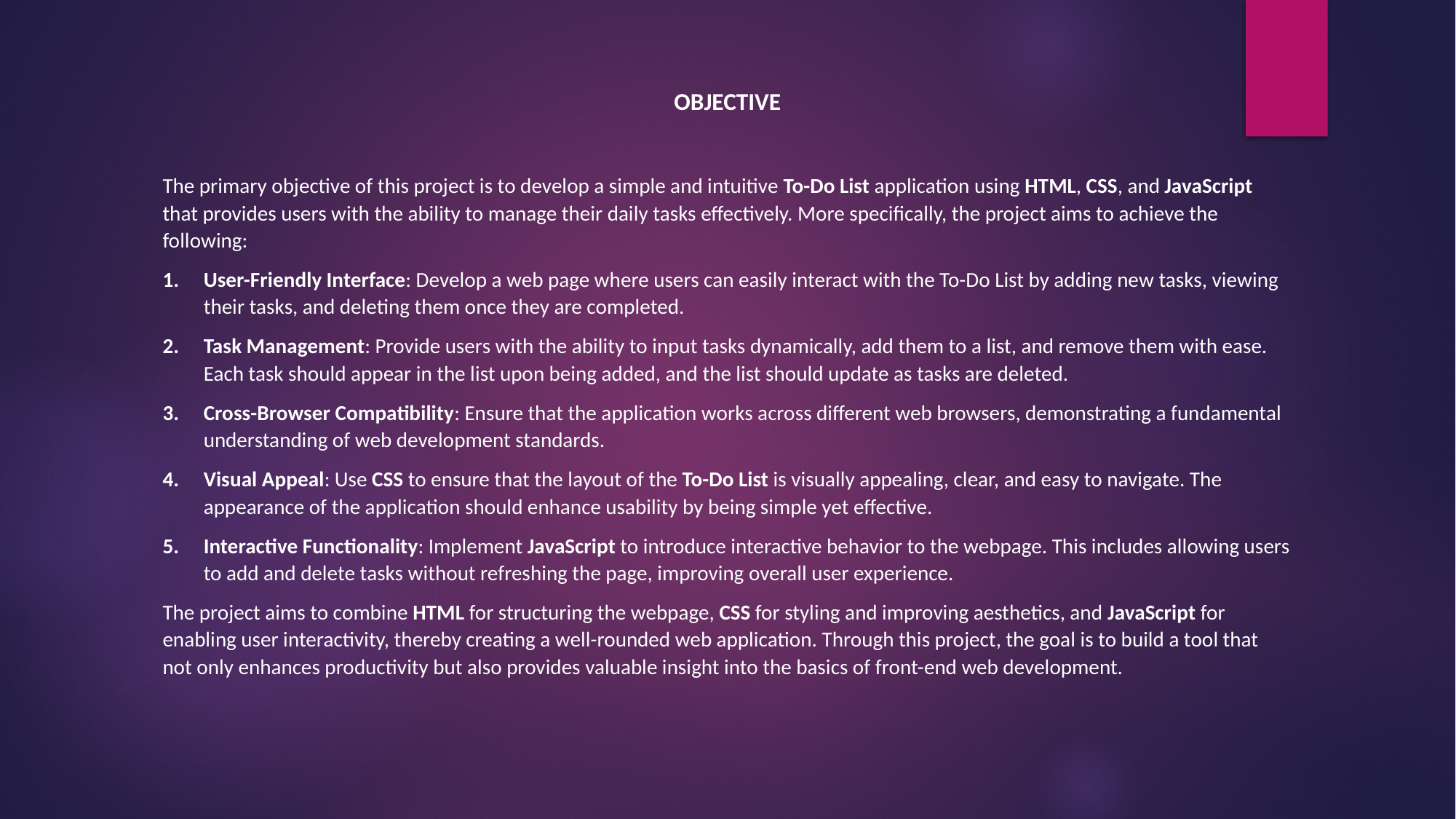

OBJECTIVE

The primary objective of this project is to develop a simple and intuitive To-Do List application using HTML, CSS, and JavaScript that provides users with the ability to manage their daily tasks effectively. More specifically, the project aims to achieve the following:
User-Friendly Interface: Develop a web page where users can easily interact with the To-Do List by adding new tasks, viewing their tasks, and deleting them once they are completed.
Task Management: Provide users with the ability to input tasks dynamically, add them to a list, and remove them with ease. Each task should appear in the list upon being added, and the list should update as tasks are deleted.
Cross-Browser Compatibility: Ensure that the application works across different web browsers, demonstrating a fundamental understanding of web development standards.
Visual Appeal: Use CSS to ensure that the layout of the To-Do List is visually appealing, clear, and easy to navigate. The appearance of the application should enhance usability by being simple yet effective.
Interactive Functionality: Implement JavaScript to introduce interactive behavior to the webpage. This includes allowing users to add and delete tasks without refreshing the page, improving overall user experience.
The project aims to combine HTML for structuring the webpage, CSS for styling and improving aesthetics, and JavaScript for enabling user interactivity, thereby creating a well-rounded web application. Through this project, the goal is to build a tool that not only enhances productivity but also provides valuable insight into the basics of front-end web development.